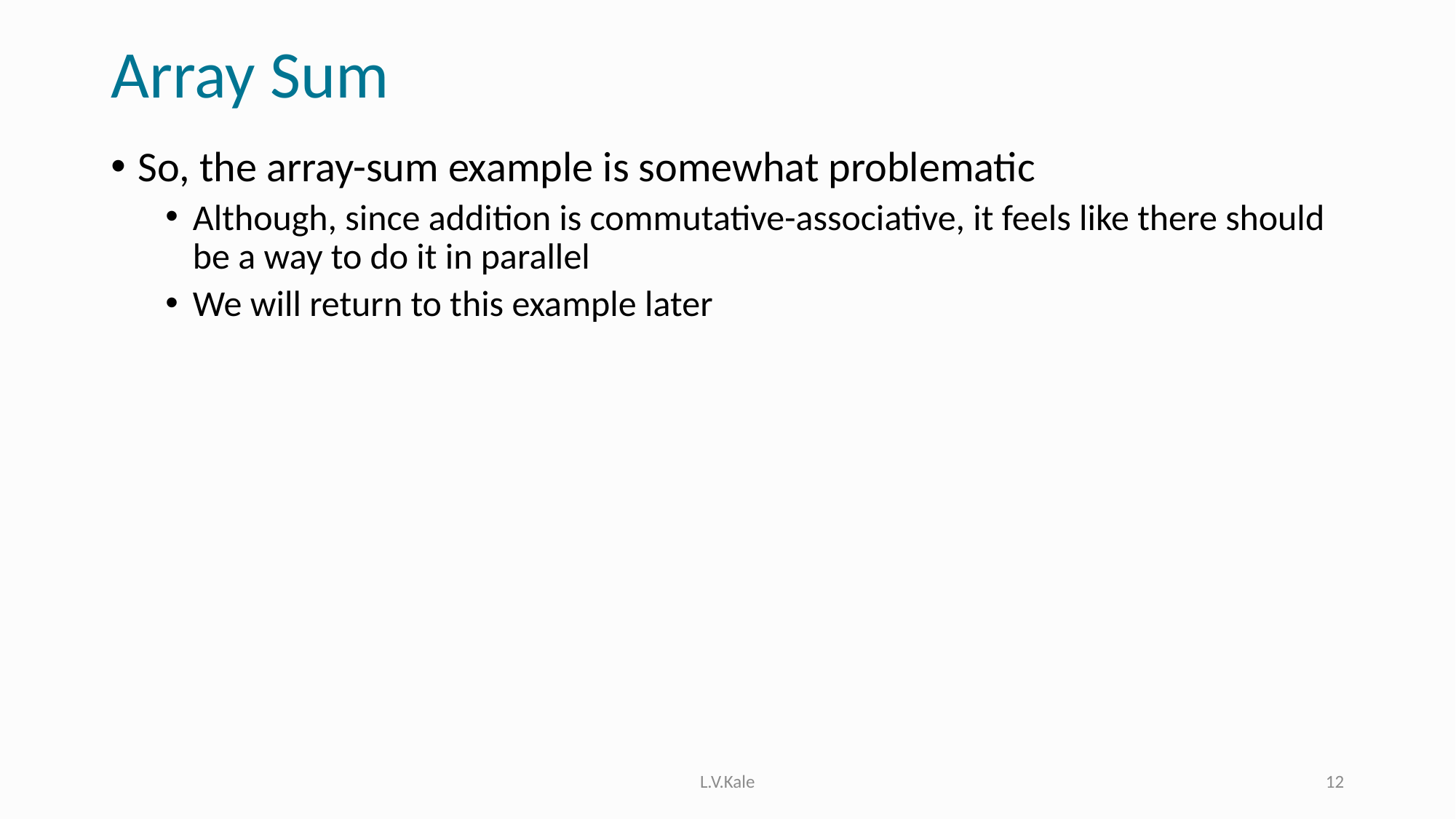

# Array Sum
So, the array-sum example is somewhat problematic
Although, since addition is commutative-associative, it feels like there should be a way to do it in parallel
We will return to this example later
L.V.Kale
12